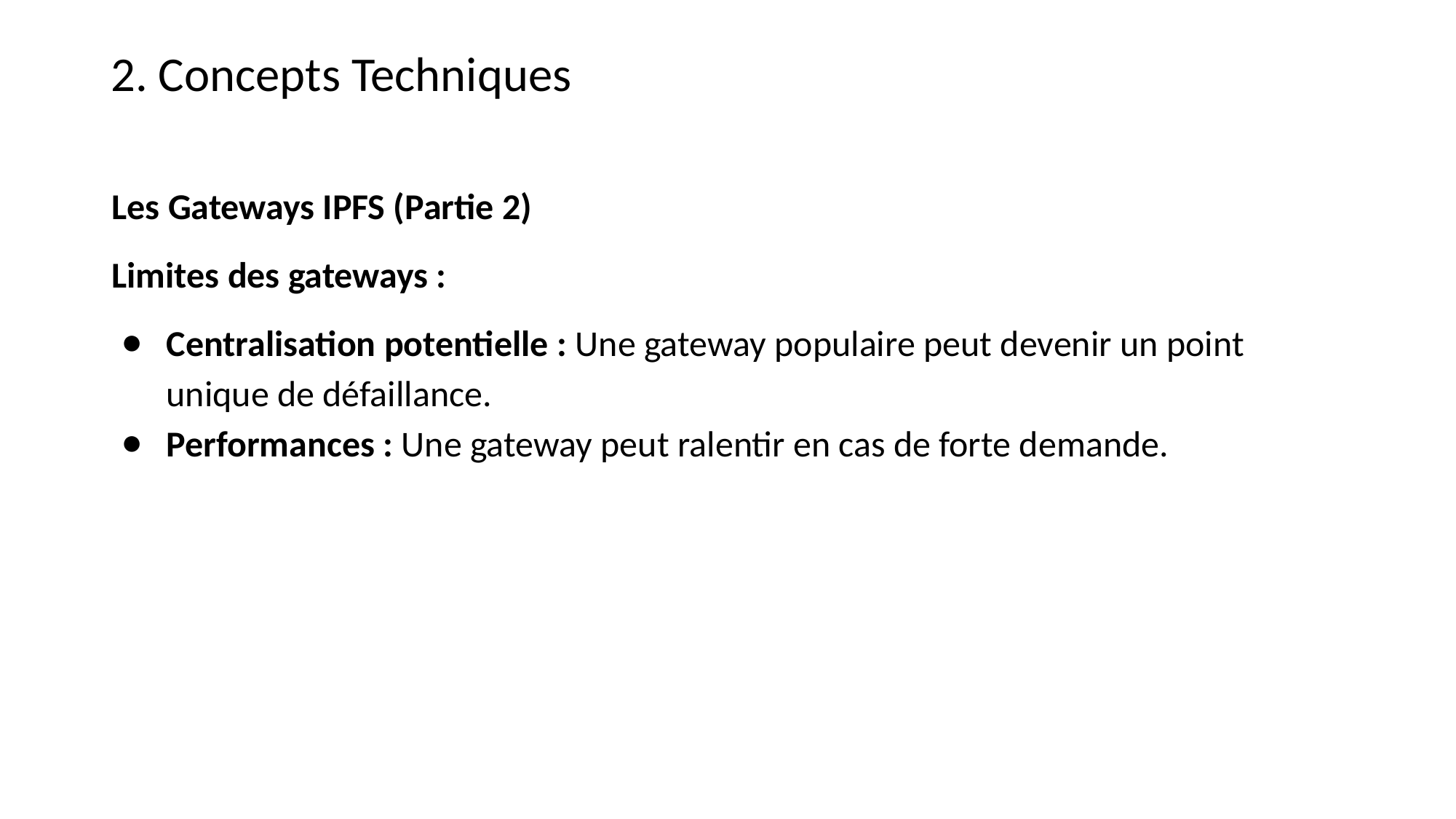

2. Concepts Techniques
Les Gateways IPFS (Partie 2)
Limites des gateways :
Centralisation potentielle : Une gateway populaire peut devenir un point unique de défaillance.
Performances : Une gateway peut ralentir en cas de forte demande.